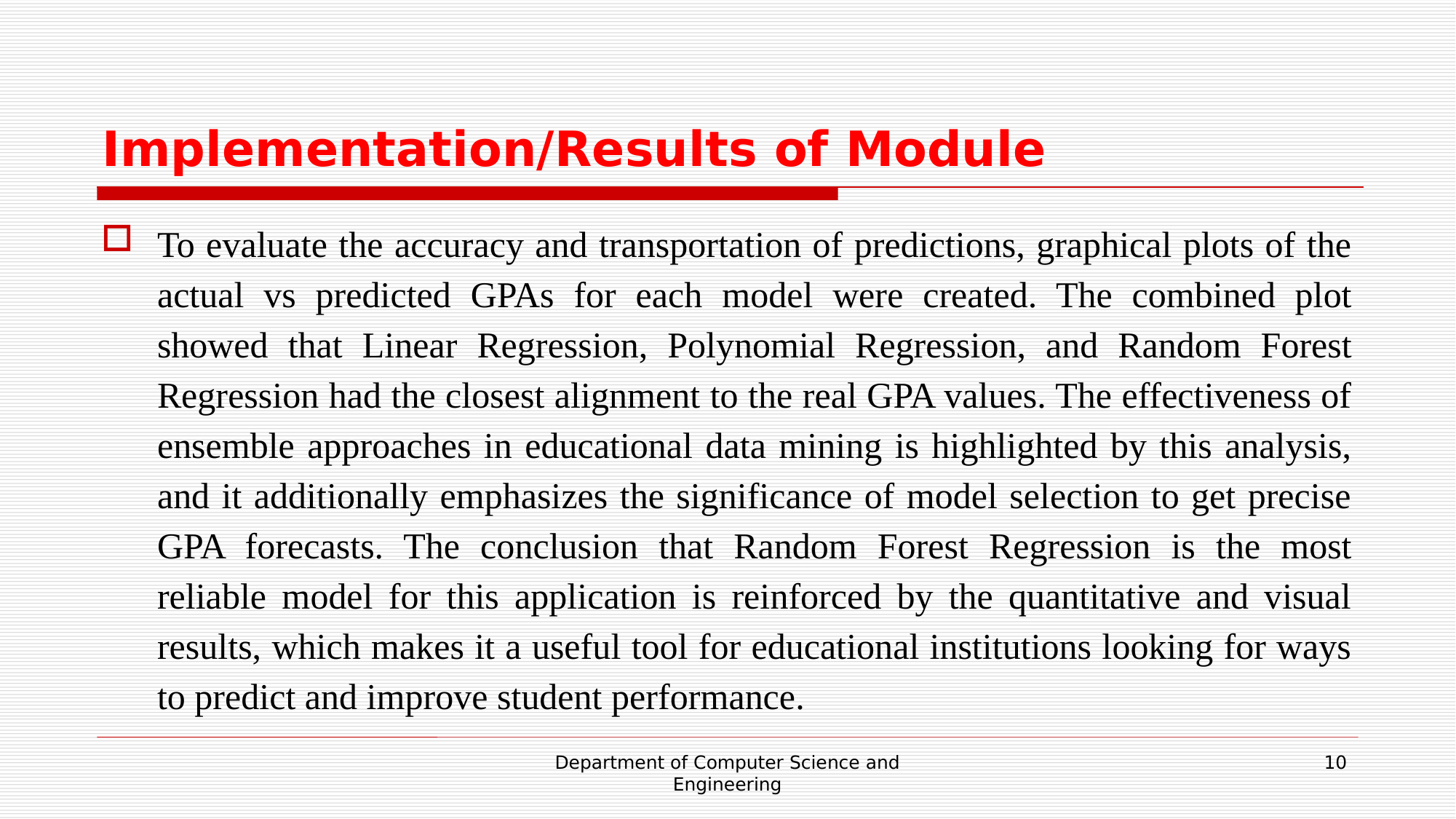

# Implementation/Results of Module
To evaluate the accuracy and transportation of predictions, graphical plots of the actual vs predicted GPAs for each model were created. The combined plot showed that Linear Regression, Polynomial Regression, and Random Forest Regression had the closest alignment to the real GPA values. The effectiveness of ensemble approaches in educational data mining is highlighted by this analysis, and it additionally emphasizes the significance of model selection to get precise GPA forecasts. The conclusion that Random Forest Regression is the most reliable model for this application is reinforced by the quantitative and visual results, which makes it a useful tool for educational institutions looking for ways to predict and improve student performance.

Department of Computer Science and Engineering
10